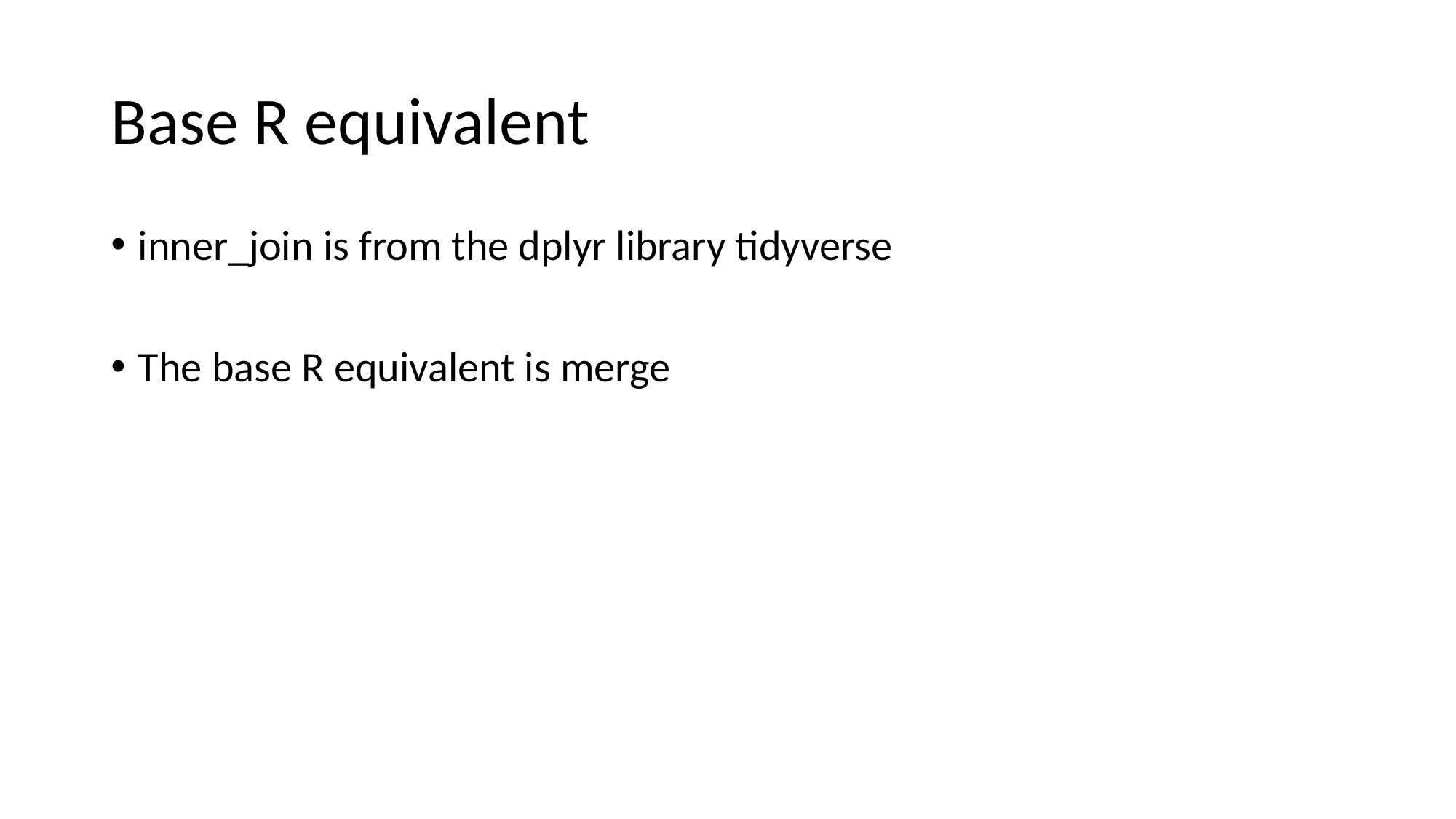

# Base R equivalent
inner_join is from the dplyr library tidyverse

The base R equivalent is merge